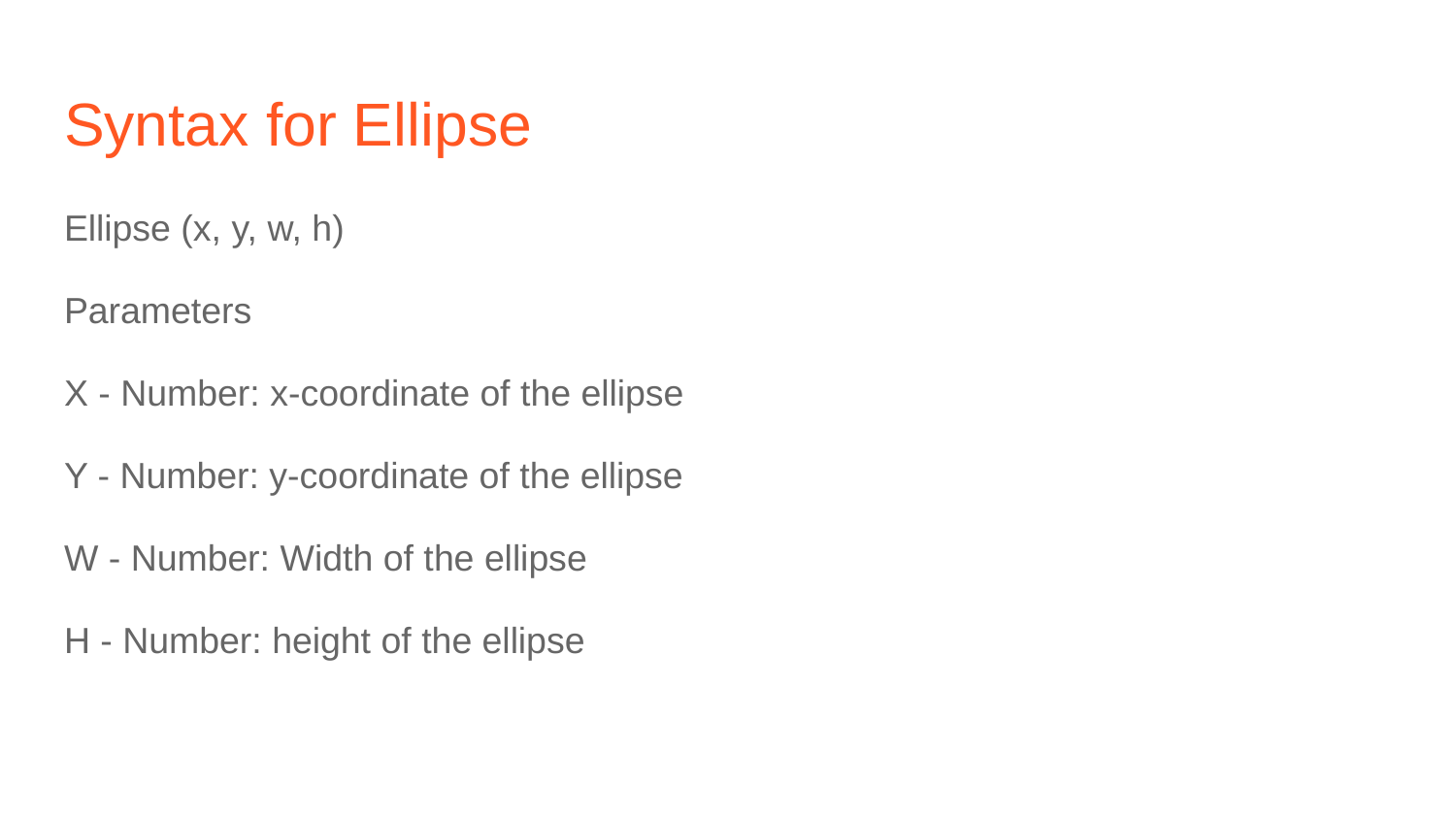

# Syntax for Ellipse
Ellipse (x, y, w, h)
Parameters
X - Number: x-coordinate of the ellipse
Y - Number: y-coordinate of the ellipse
W - Number: Width of the ellipse
H - Number: height of the ellipse